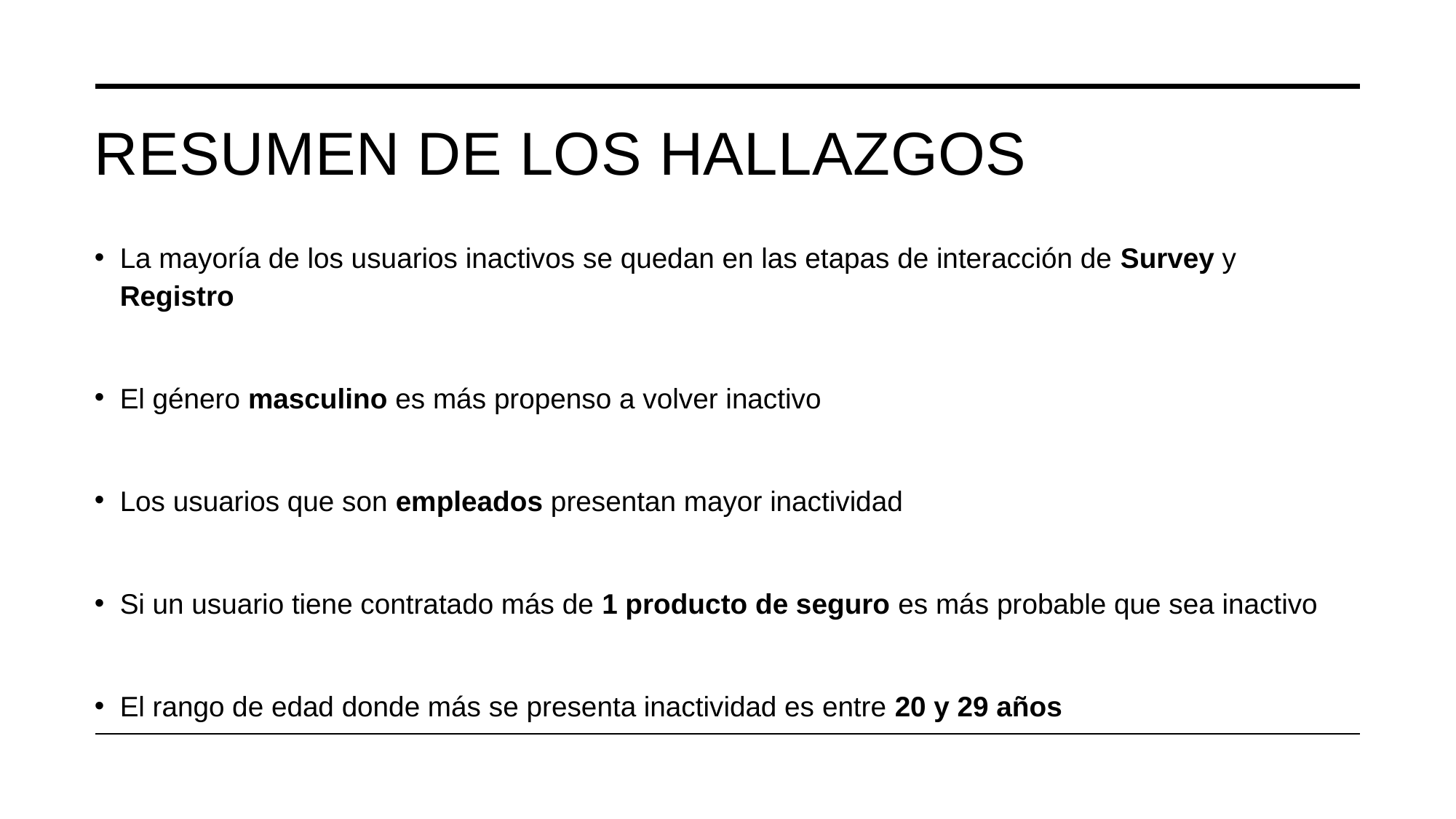

# Resumen de los hallazgos
La mayoría de los usuarios inactivos se quedan en las etapas de interacción de Survey y Registro

El género masculino es más propenso a volver inactivo

Los usuarios que son empleados presentan mayor inactividad

Si un usuario tiene contratado más de 1 producto de seguro es más probable que sea inactivo

El rango de edad donde más se presenta inactividad es entre 20 y 29 años